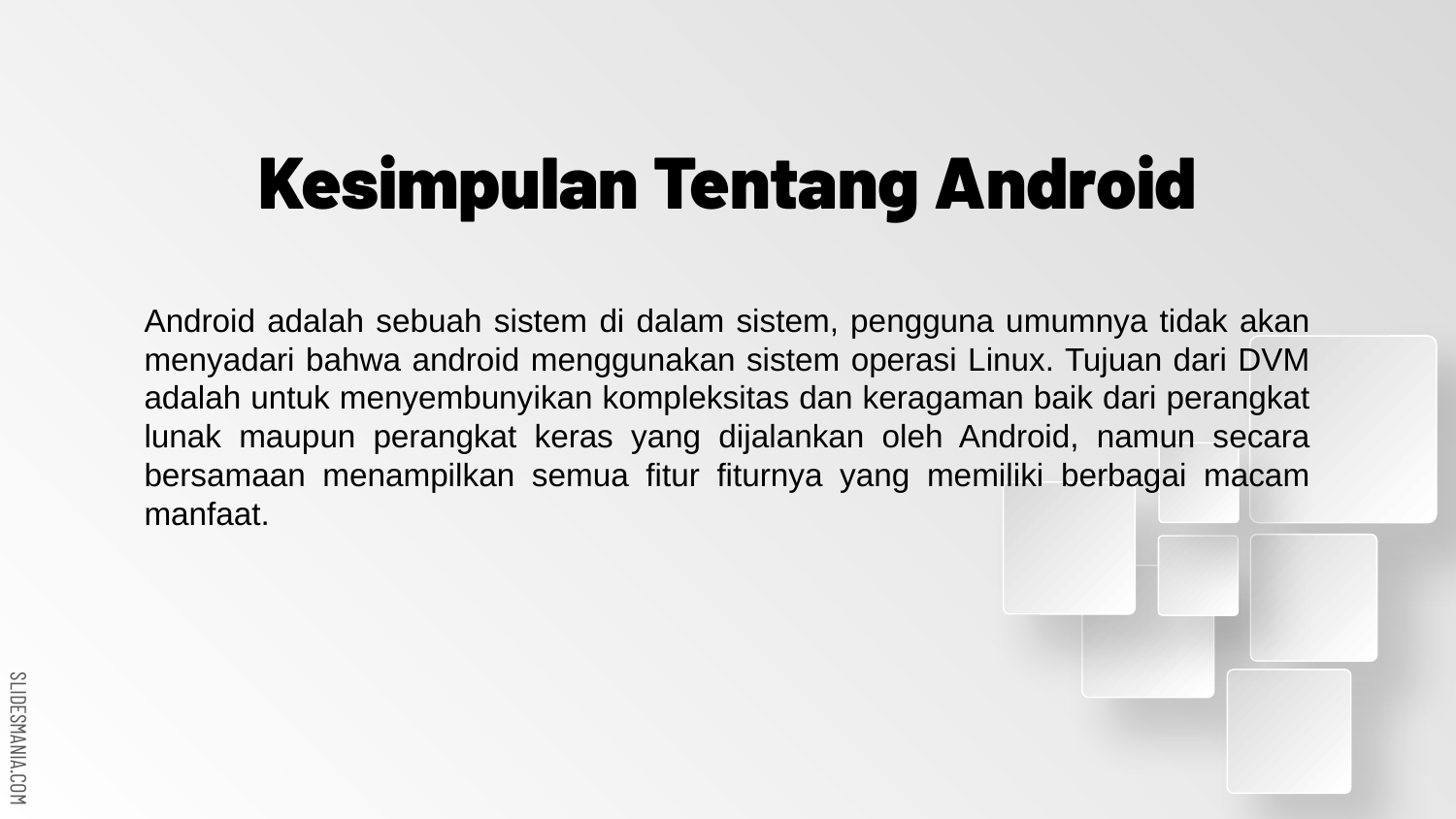

# Kesimpulan Tentang Android
Android adalah sebuah sistem di dalam sistem, pengguna umumnya tidak akan menyadari bahwa android menggunakan sistem operasi Linux. Tujuan dari DVM adalah untuk menyembunyikan kompleksitas dan keragaman baik dari perangkat lunak maupun perangkat keras yang dijalankan oleh Android, namun secara bersamaan menampilkan semua fitur fiturnya yang memiliki berbagai macam manfaat.